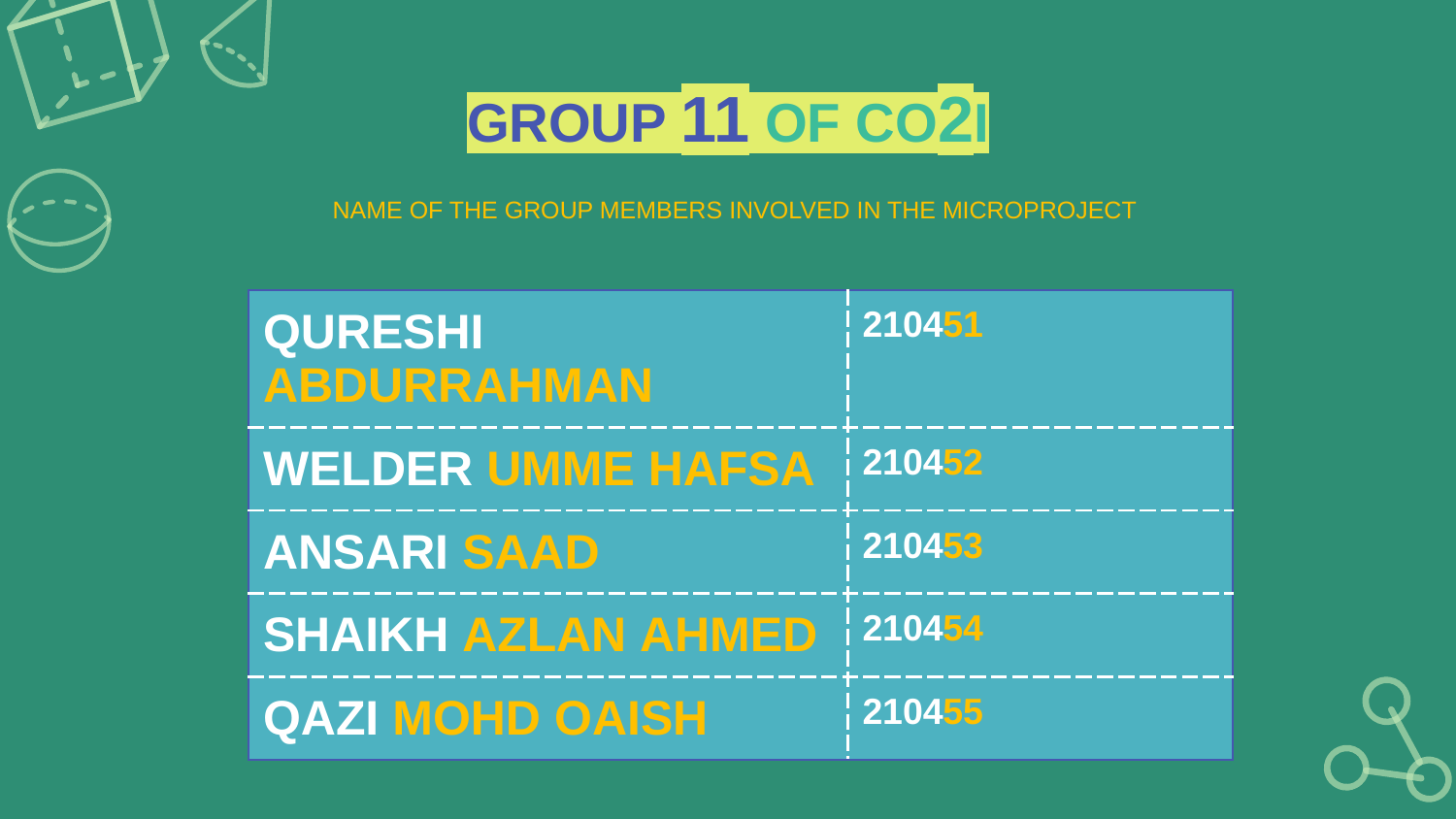

# GROUP 11 OF CO2I
Name of the Group Members involved in the Microproject

| Qureshi Abdurrahman | 210451 |
| --- | --- |
| Welder Umme Hafsa | 210452 |
| Ansari Saad | 210453 |
| Shaikh Azlan Ahmed | 210454 |
| Qazi Mohd Oaish | 210455 |